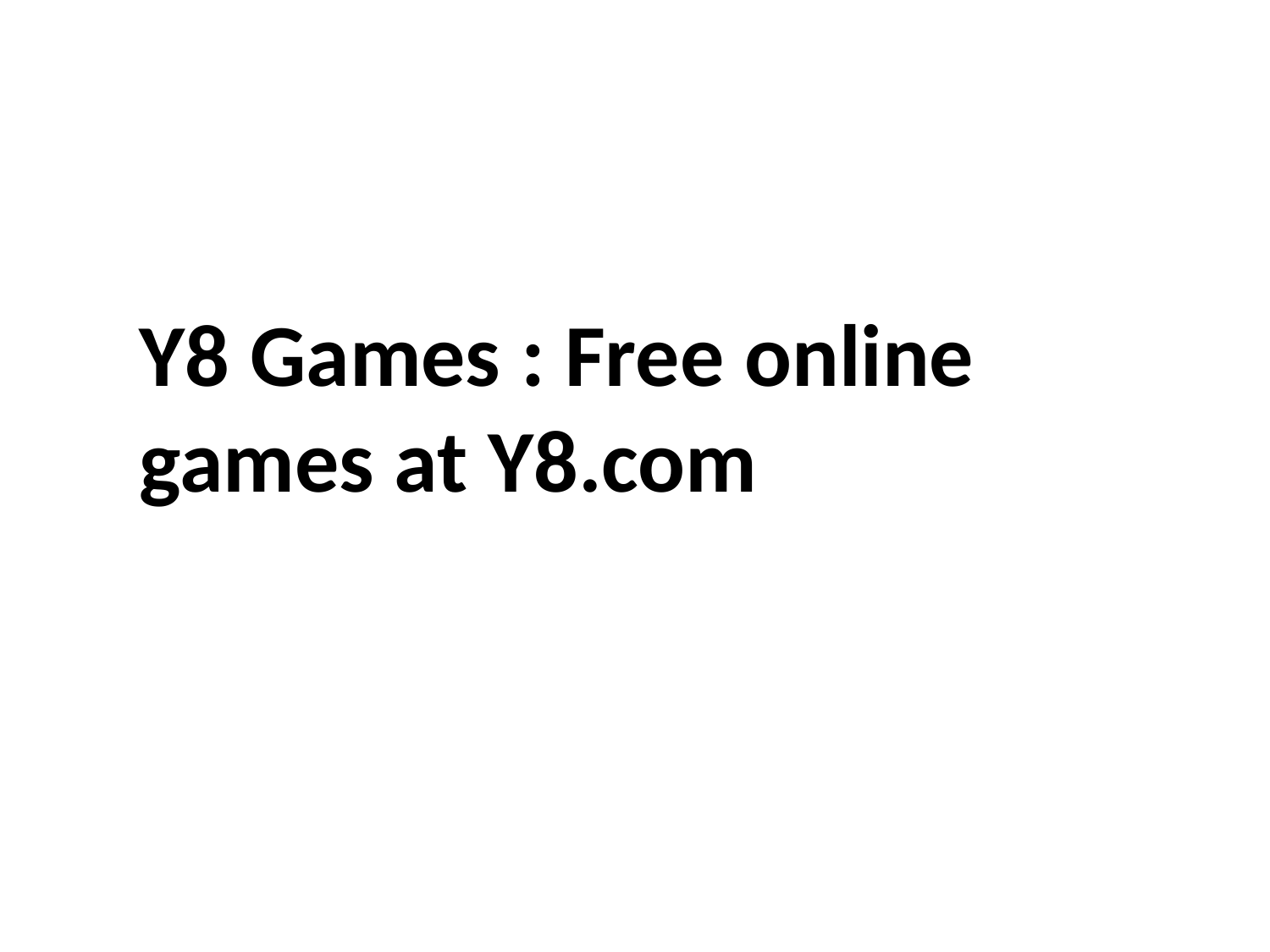

Y8 Games : Free online games at Y8.com